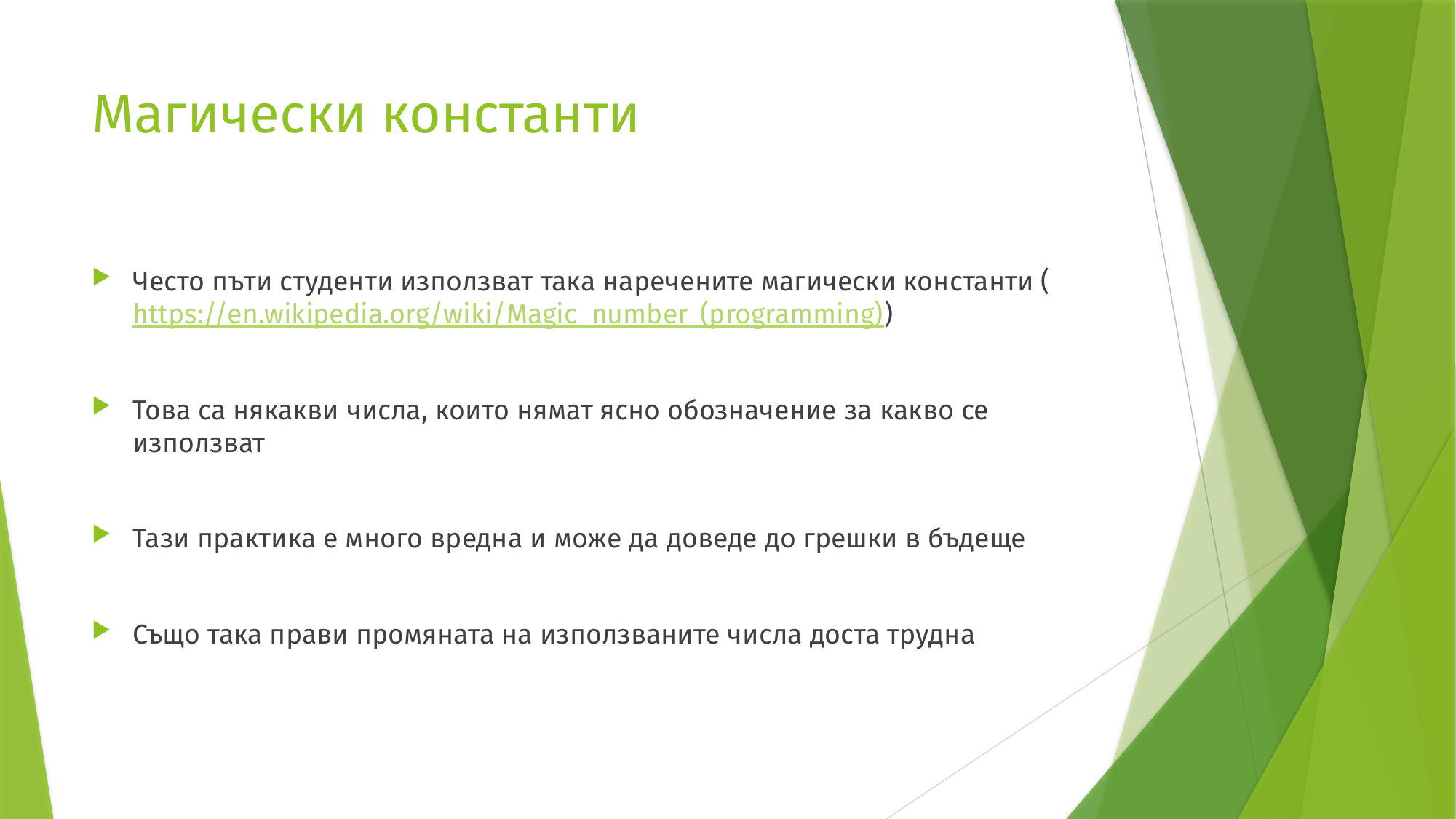

# Магически константи
Често пъти студенти използват така наречените магически константи (https://en.wikipedia.org/wiki/Magic_number_(programming))

Това са някакви числа, които нямат ясно обозначение за какво се използват

Тази практика е много вредна и може да доведе до грешки в бъдеще

Също така прави промяната на използваните числа доста трудна